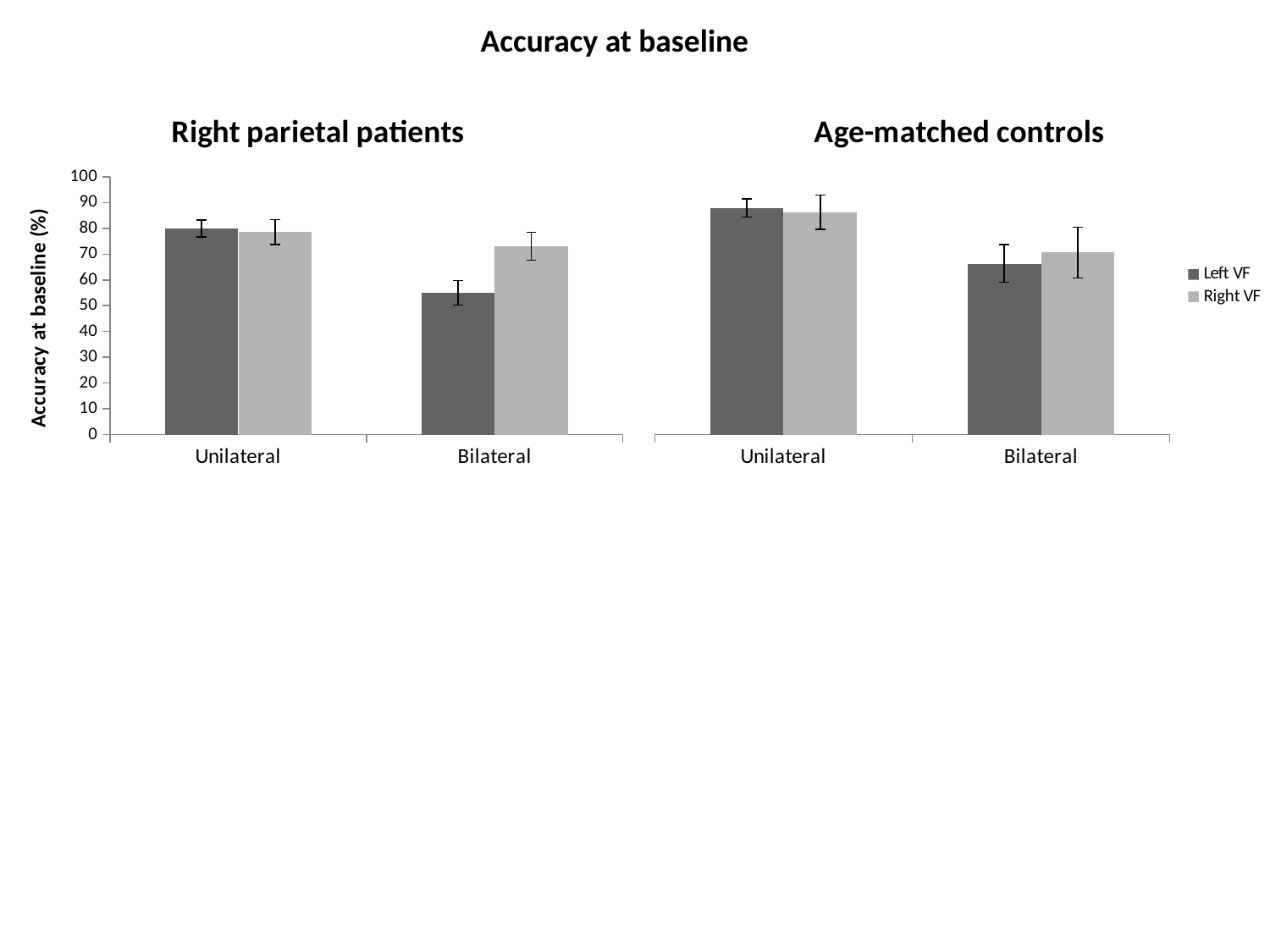

Accuracy at baseline

### Chart: Right parietal patients

| Category | Left VF | Right VF |
|---|---|---|
| Unilateral | 79.92 | 78.5 |
| Bilateral | 55.0 | 73.06 |

### Chart: Age-matched controls

| Category | Left VF | Right VF |
|---|---|---|
| Unilateral | 85.0 | 83.5 |
| Bilateral | 64.16999999999997 | 68.33 |